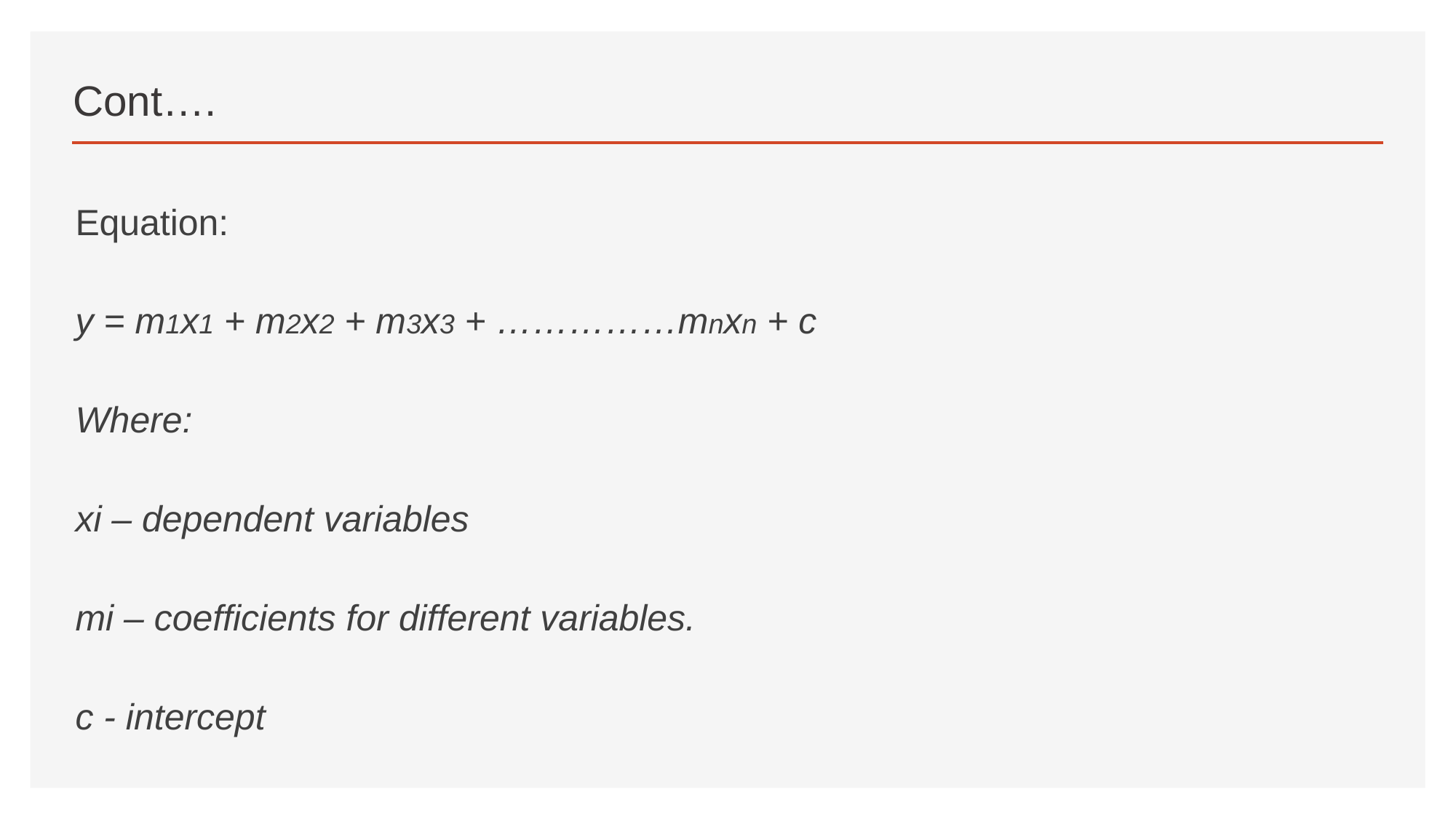

# Cont….
Equation:
y = m1x1 + m2x2 + m3x3 + ……………mnxn + c
Where:
xi – dependent variables
mi – coefficients for different variables.
c - intercept